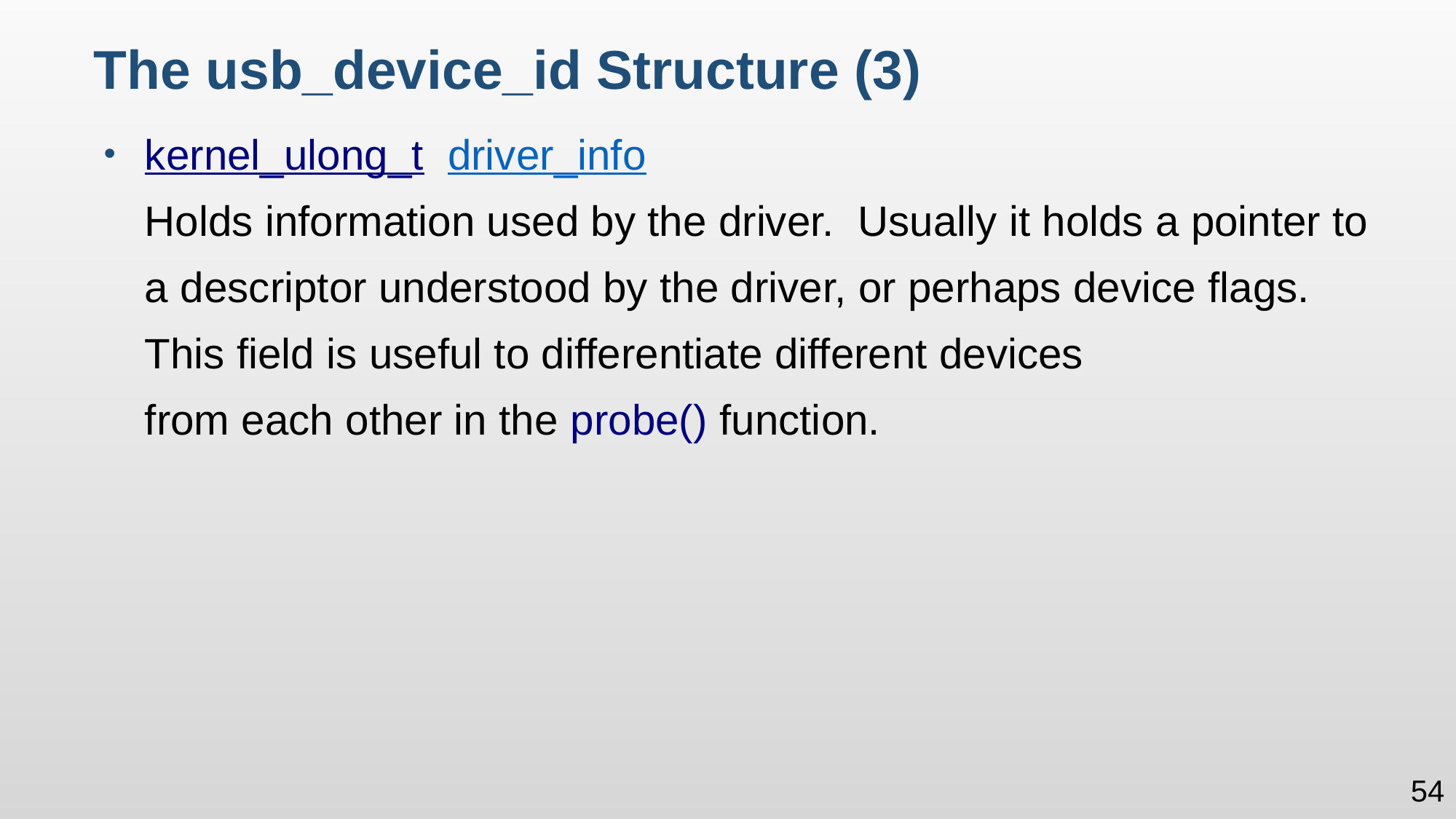

The usb_device_id Structure (3)
kernel_ulong_t  driver_info
Holds information used by the driver.  Usually it holds a pointer to a descriptor understood by the driver, or perhaps device flags.
This field is useful to differentiate different devices
from each other in the probe() function.

54